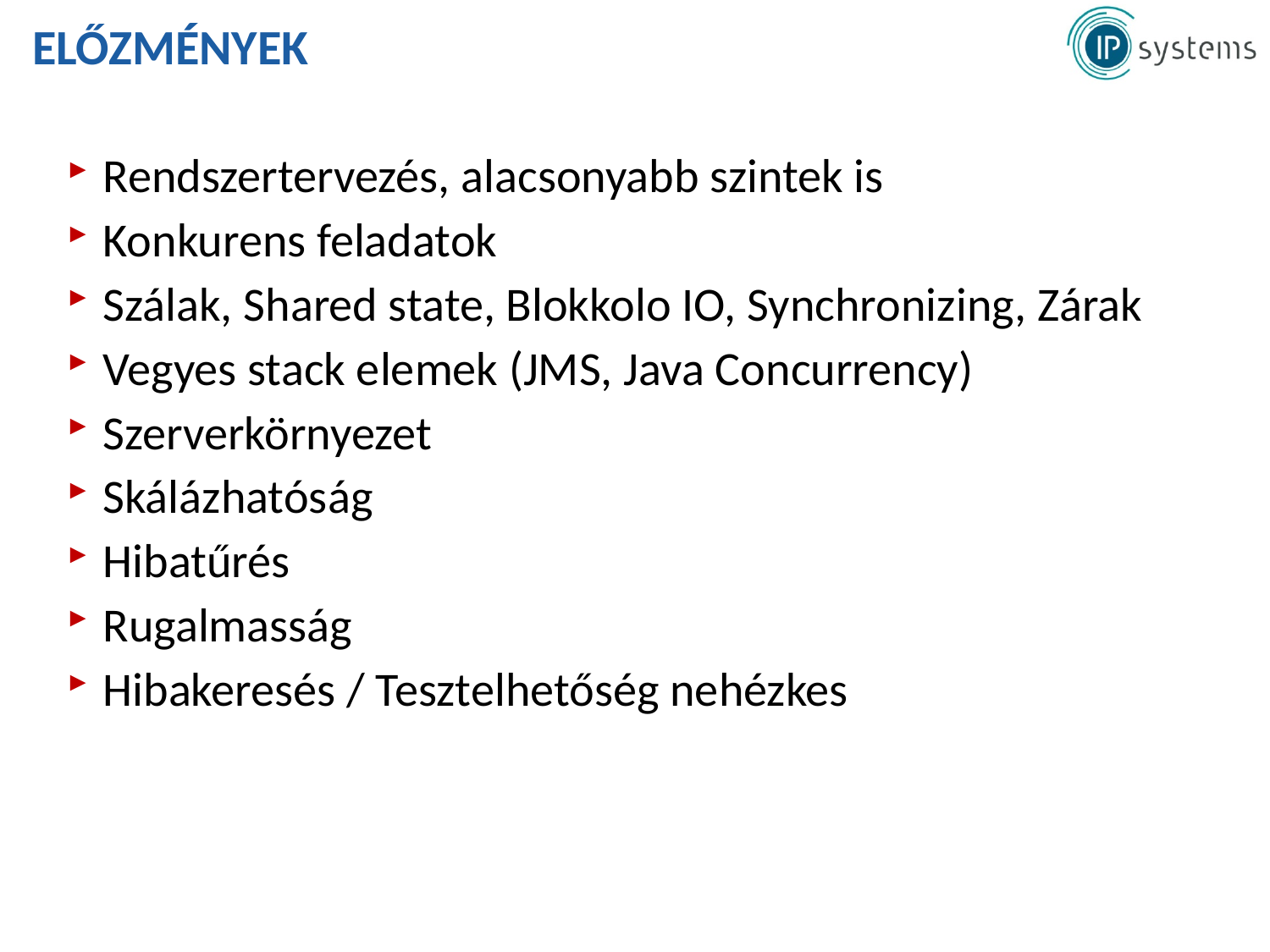

# Előzmények
Rendszertervezés, alacsonyabb szintek is
Konkurens feladatok
Szálak, Shared state, Blokkolo IO, Synchronizing, Zárak
Vegyes stack elemek (JMS, Java Concurrency)
Szerverkörnyezet
Skálázhatóság
Hibatűrés
Rugalmasság
Hibakeresés / Tesztelhetőség nehézkes